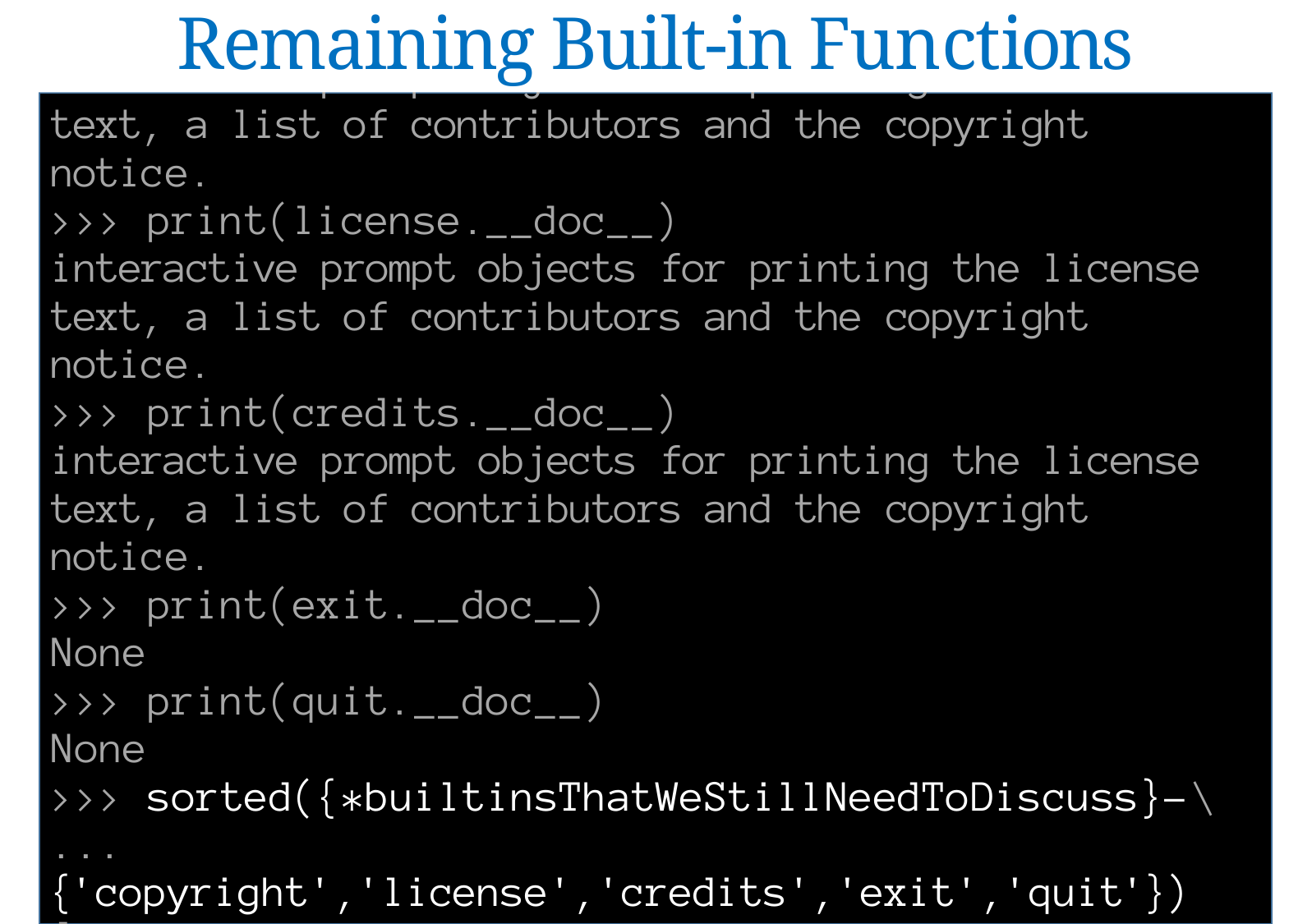

Remaining Built-in Functions
>>> print(copyright.__doc__)
interactive prompt objects for printing the license text, a list of contributors and the copyright notice.
>>> print(license.__doc__)
interactive prompt objects for printing the license text, a list of contributors and the copyright notice.
>>> print(credits.__doc__)
interactive prompt objects for printing the license text, a list of contributors and the copyright notice.
>>> print(exit.__doc__)
None
>>> print(quit.__doc__)
None
>>> sorted({*builtinsThatWeStillNeedToDiscuss}-\
... {'copyright','license','credits','exit','quit'}) ['callable', 'classmethod', 'delattr', 'enumerate', 'filter', 'getattr', 'hasattr', 'hash', 'id',